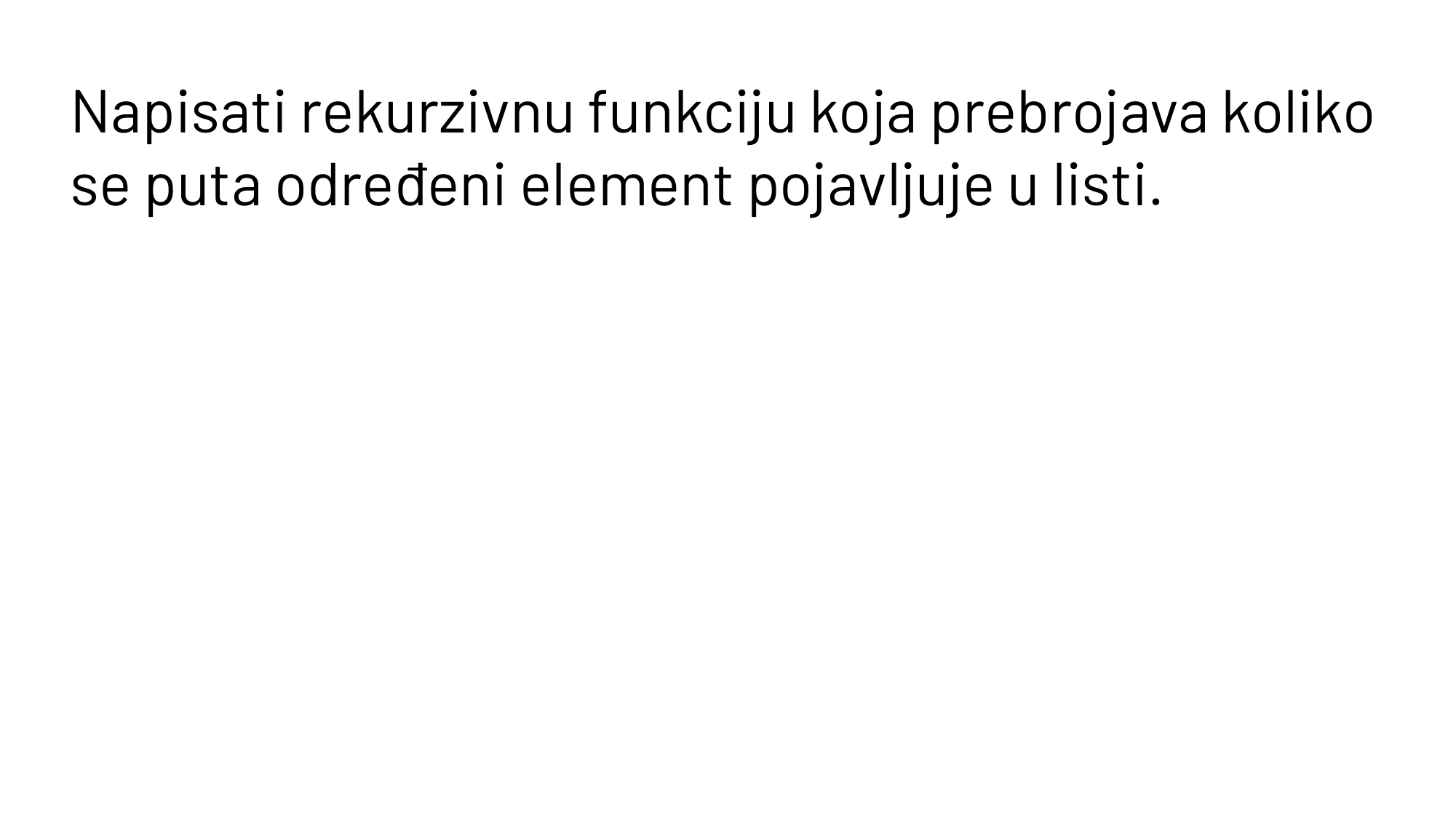

Napisati rekurzivnu funkciju koja prebrojava koliko se puta određeni element pojavljuje u listi.